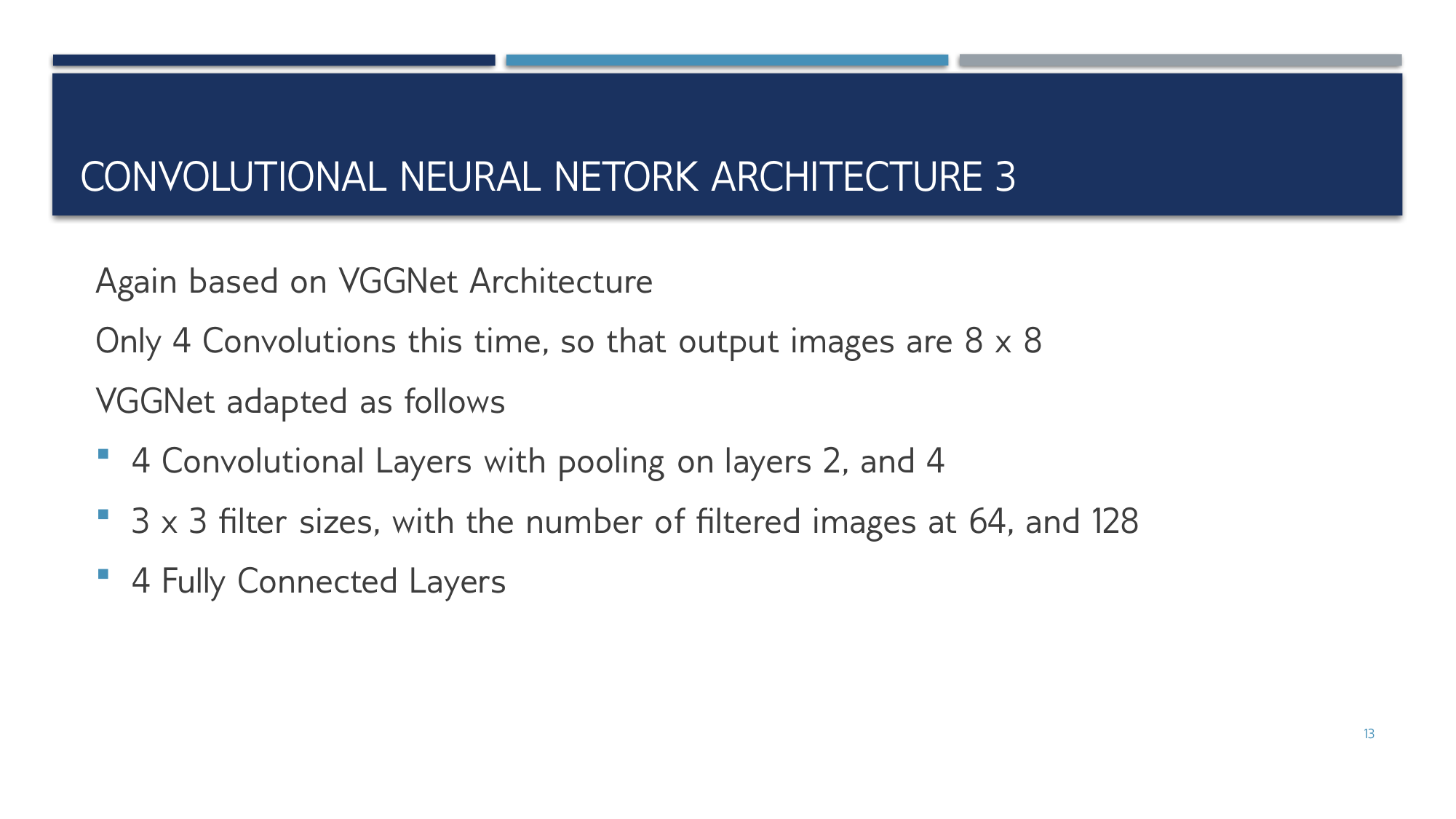

# CONVOLUTIONAL NEURAL NETORK ARCHITECTURE 3
Again based on VGGNet Architecture
Only 4 Convolutions this time, so that output images are 8 x 8
VGGNet adapted as follows
4 Convolutional Layers with pooling on layers 2, and 4
3 x 3 filter sizes, with the number of filtered images at 64, and 128
4 Fully Connected Layers

13